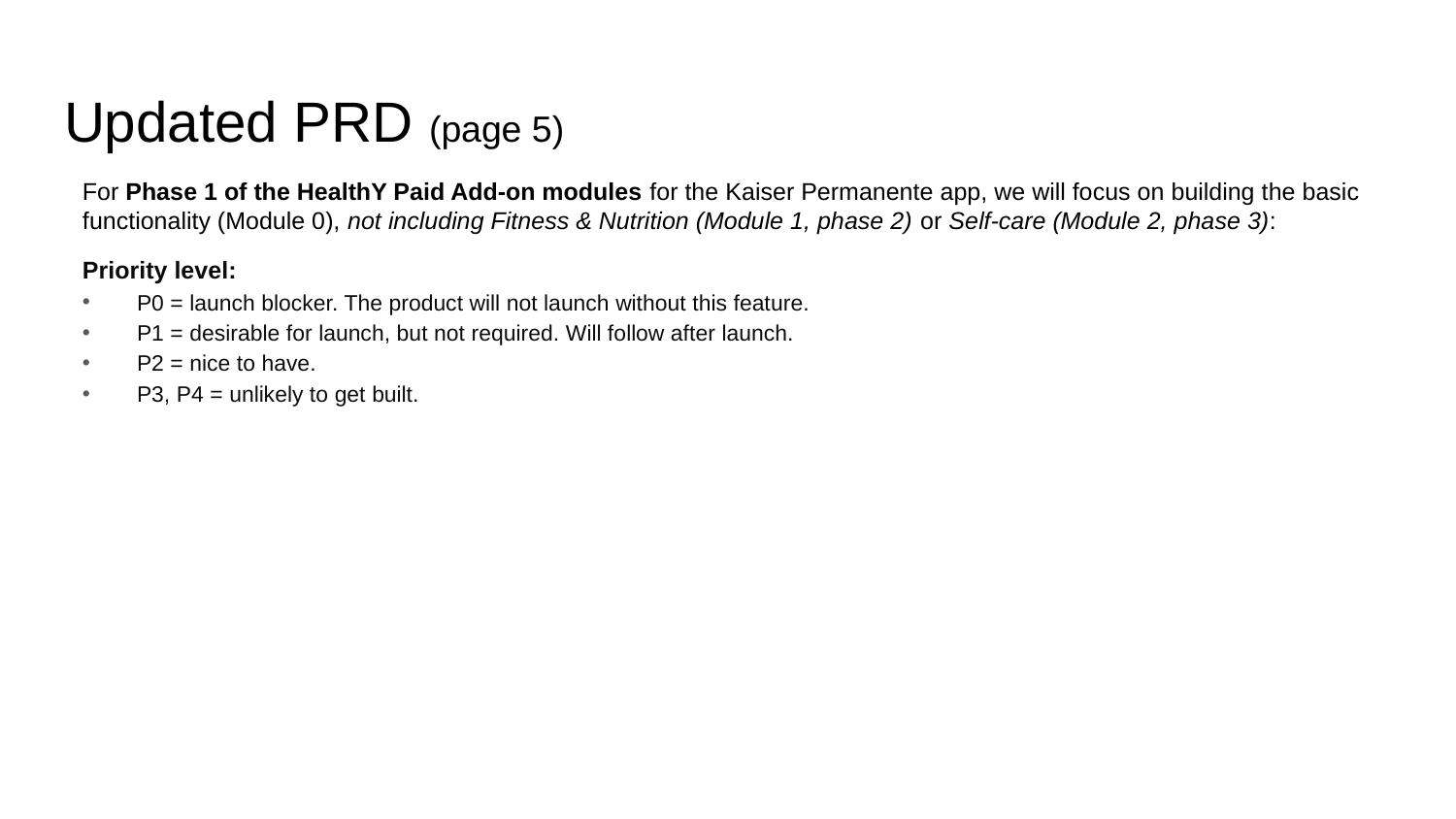

# Updated PRD (page 5)
For Phase 1 of the HealthY Paid Add-on modules for the Kaiser Permanente app, we will focus on building the basic functionality (Module 0), not including Fitness & Nutrition (Module 1, phase 2) or Self-care (Module 2, phase 3):
Priority level:
P0 = launch blocker. The product will not launch without this feature.
P1 = desirable for launch, but not required. Will follow after launch.
P2 = nice to have.
P3, P4 = unlikely to get built.